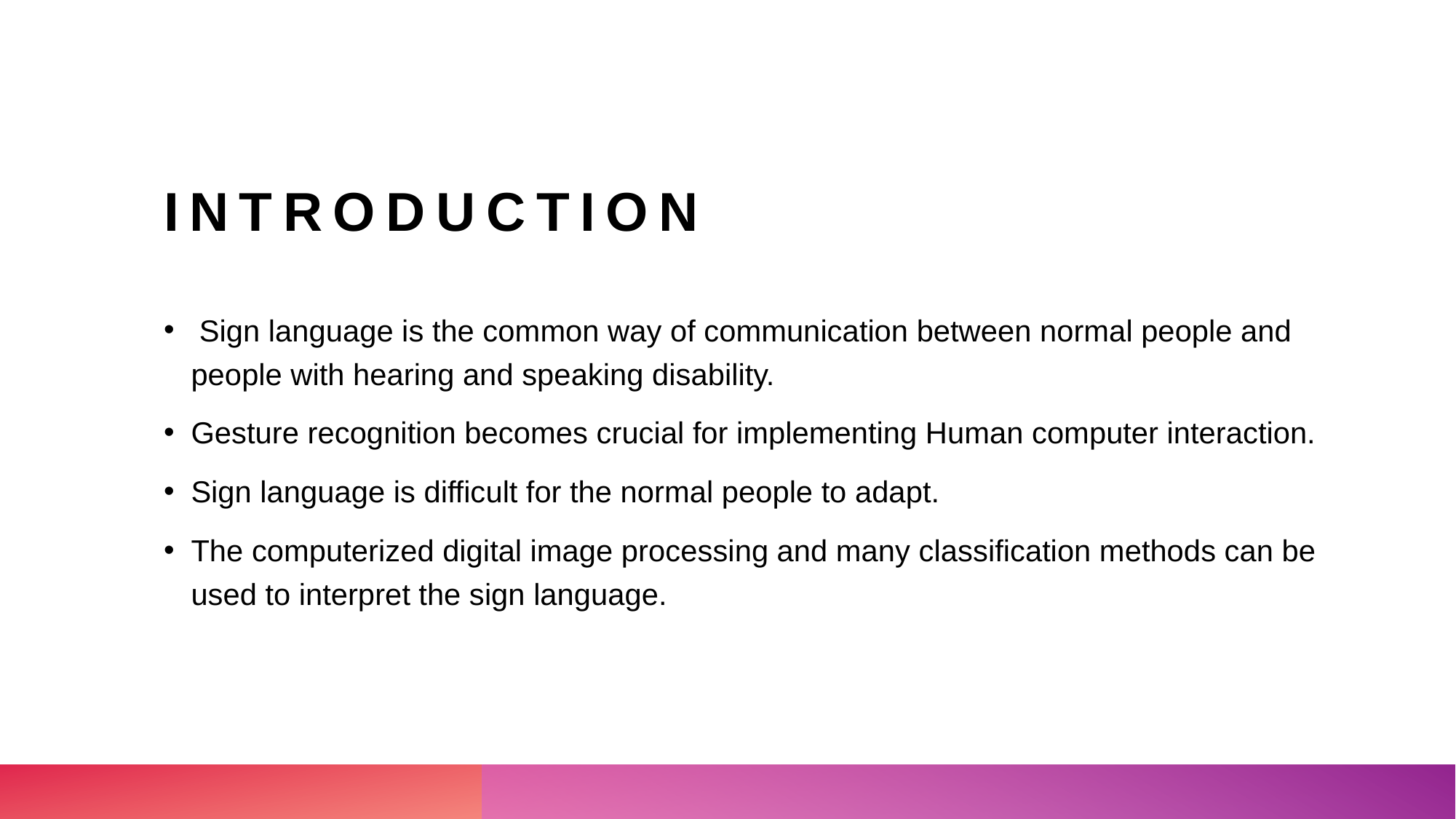

# introduction
 Sign language is the common way of communication between normal people and people with hearing and speaking disability.
Gesture recognition becomes crucial for implementing Human computer interaction.
Sign language is difficult for the normal people to adapt.
The computerized digital image processing and many classification methods can be used to interpret the sign language.